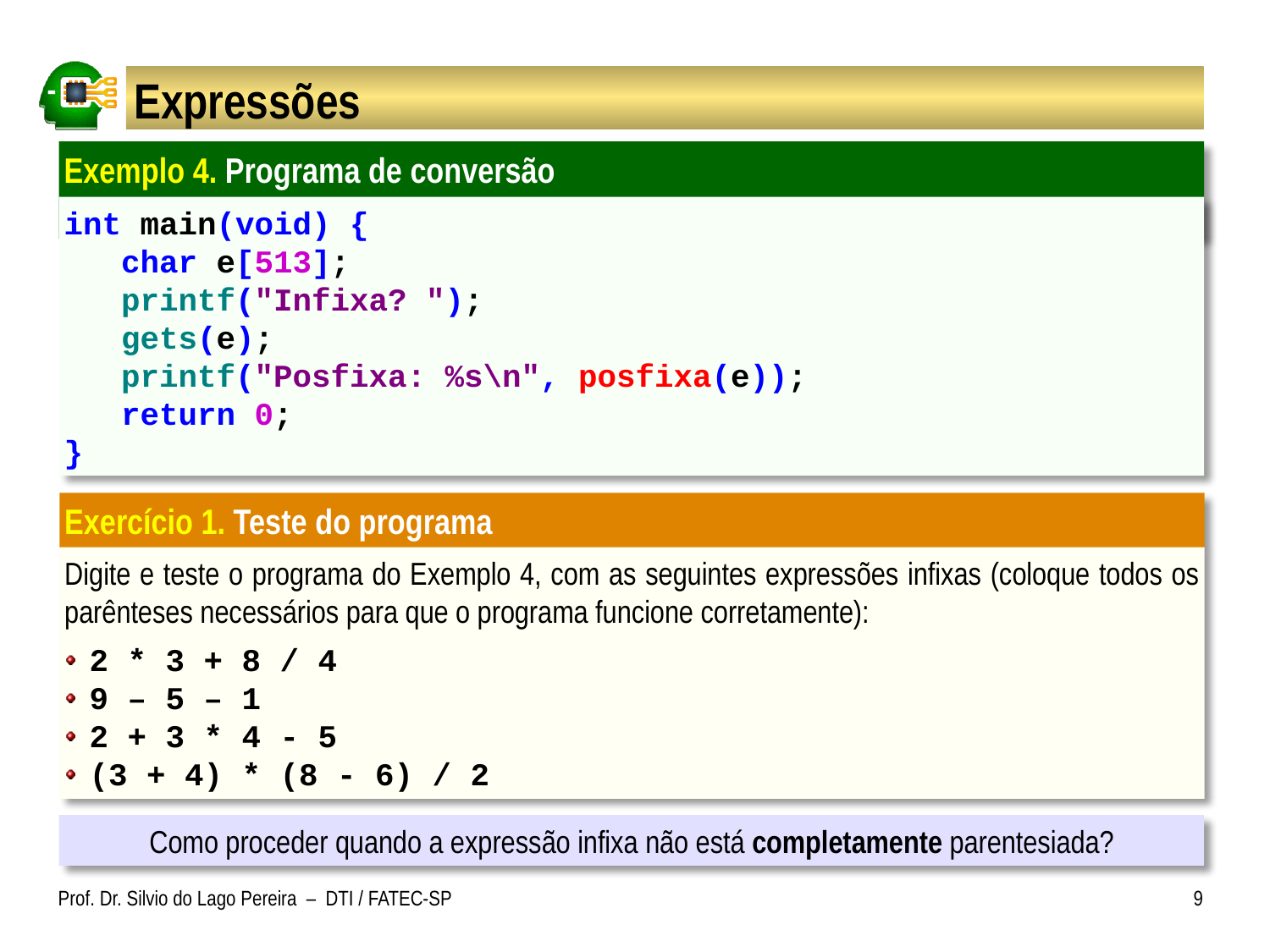

# Expressões
Exemplo 4. Programa de conversão                                                           [continuação]
int main(void) {
   char e[513];
   printf("Infixa? ");
   gets(e);
   printf("Posfixa: %s\n", posfixa(e));
   return 0;
}
Exercício 1. Teste do programa
Digite e teste o programa do Exemplo 4, com as seguintes expressões infixas (coloque todos os parênteses necessários para que o programa funcione corretamente):
2 * 3 + 8 / 4
9 – 5 – 1
2 + 3 * 4 - 5
(3 + 4) * (8 - 6) / 2
Como proceder quando a expressão infixa não está completamente parentesiada?
Prof. Dr. Silvio do Lago Pereira  –  DTI / FATEC-SP
9